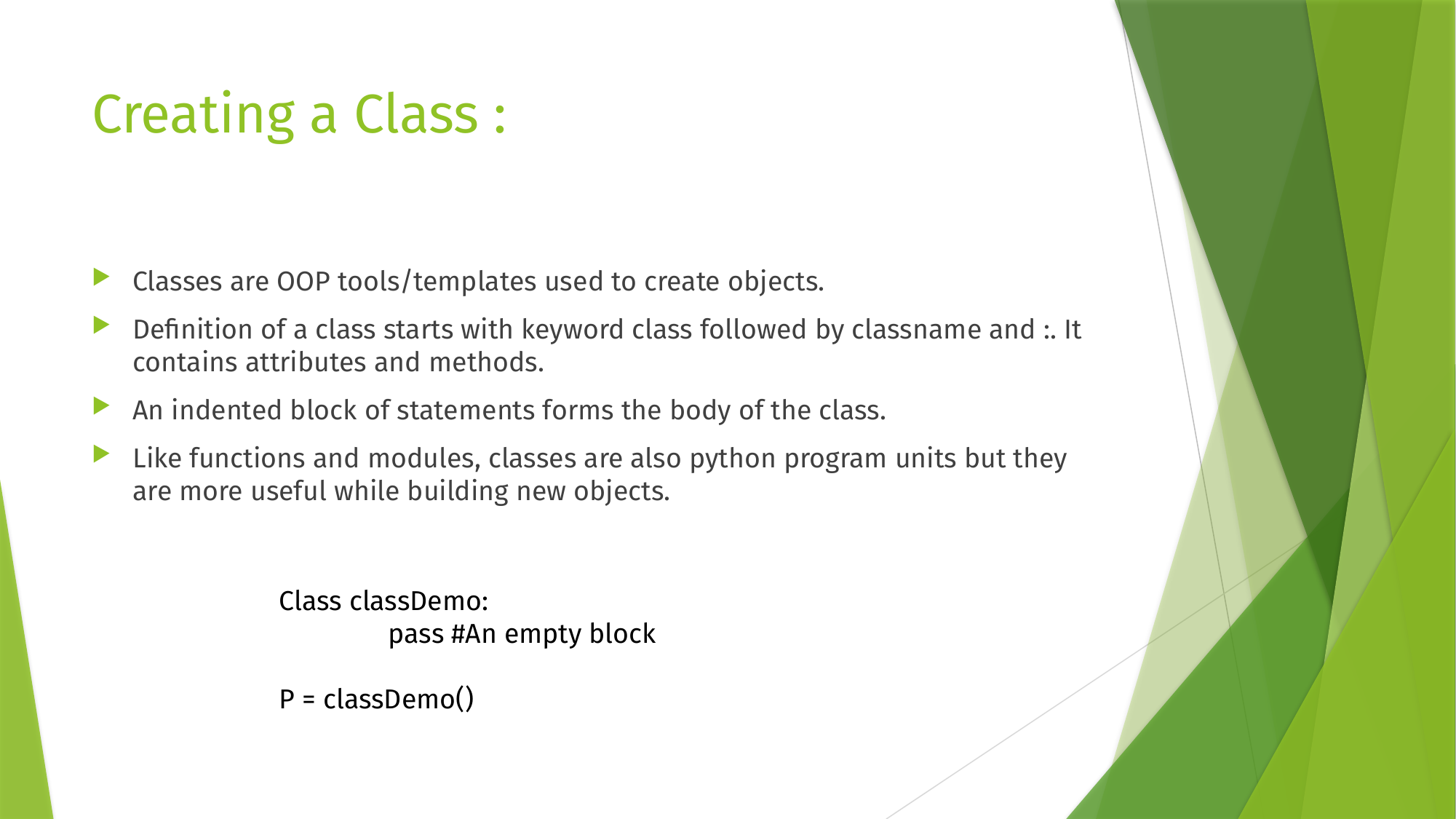

# Creating a Class :
Classes are OOP tools/templates used to create objects.
Definition of a class starts with keyword class followed by classname and :. It contains attributes and methods.
An indented block of statements forms the body of the class.
Like functions and modules, classes are also python program units but they are more useful while building new objects.
Class classDemo:
	pass #An empty block

P = classDemo()